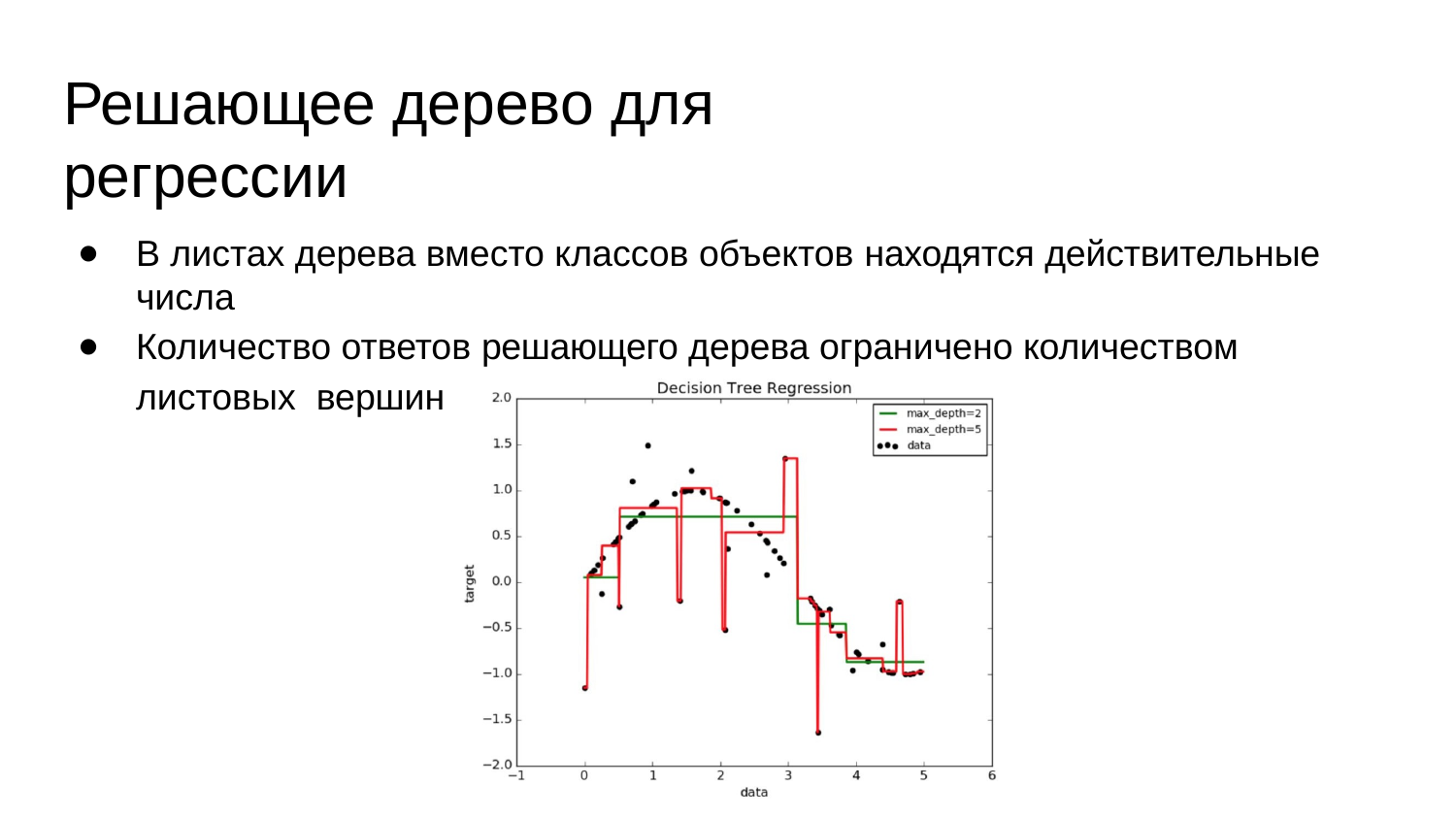

# Решающее дерево для регрессии
В листах дерева вместо классов объектов находятся действительные числа
Количество ответов решающего дерева ограничено количеством листовых  вершин